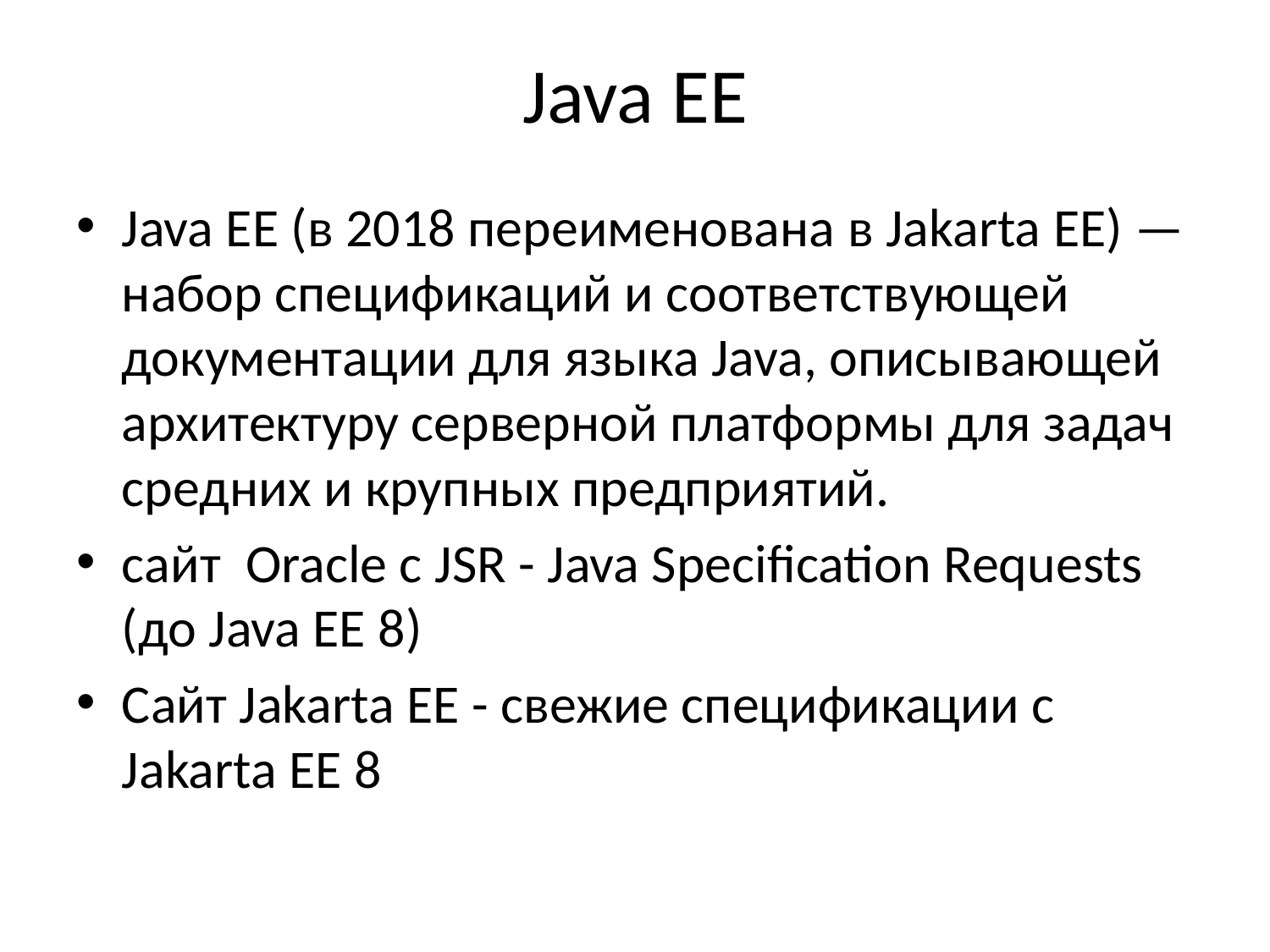

# Java EE
Java EE (в 2018 переименована в Jakarta EE) — набор спецификаций и соответствующей документации для языка Java, описывающей архитектуру серверной платформы для задач средних и крупных предприятий.
сайт  Oracle c JSR - Java Specification Requests (до Java EE 8)
Сайт Jakarta EE - свежие спецификации c Jakarta EE 8